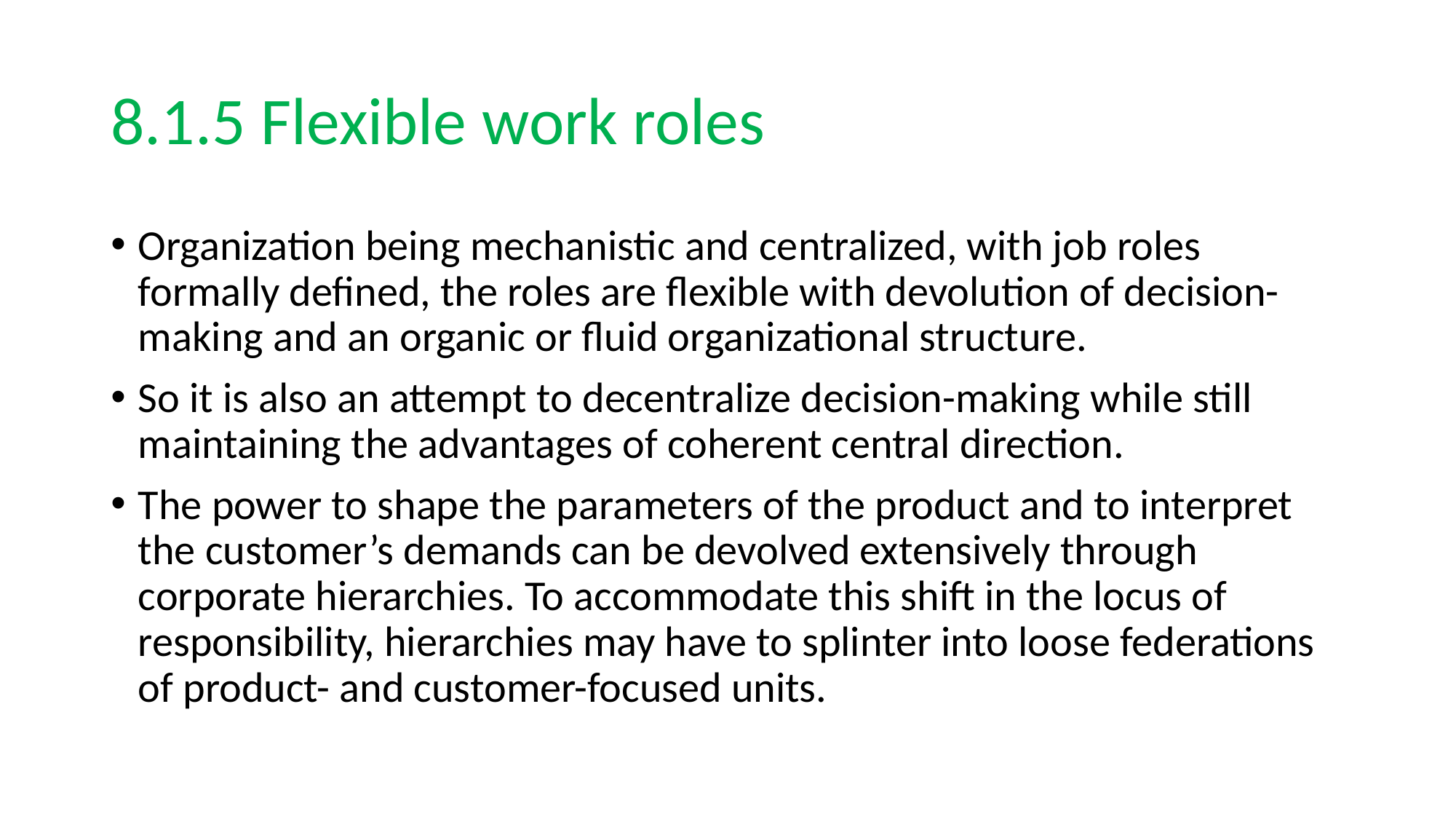

# 8.1.5 Flexible work roles
Organization being mechanistic and centralized, with job roles formally defined, the roles are flexible with devolution of decision-making and an organic or fluid organizational structure.
So it is also an attempt to decentralize decision-making while still maintaining the advantages of coherent central direction.
The power to shape the parameters of the product and to interpret the customer’s demands can be devolved extensively through corporate hierarchies. To accommodate this shift in the locus of responsibility, hierarchies may have to splinter into loose federations of product- and customer-focused units.